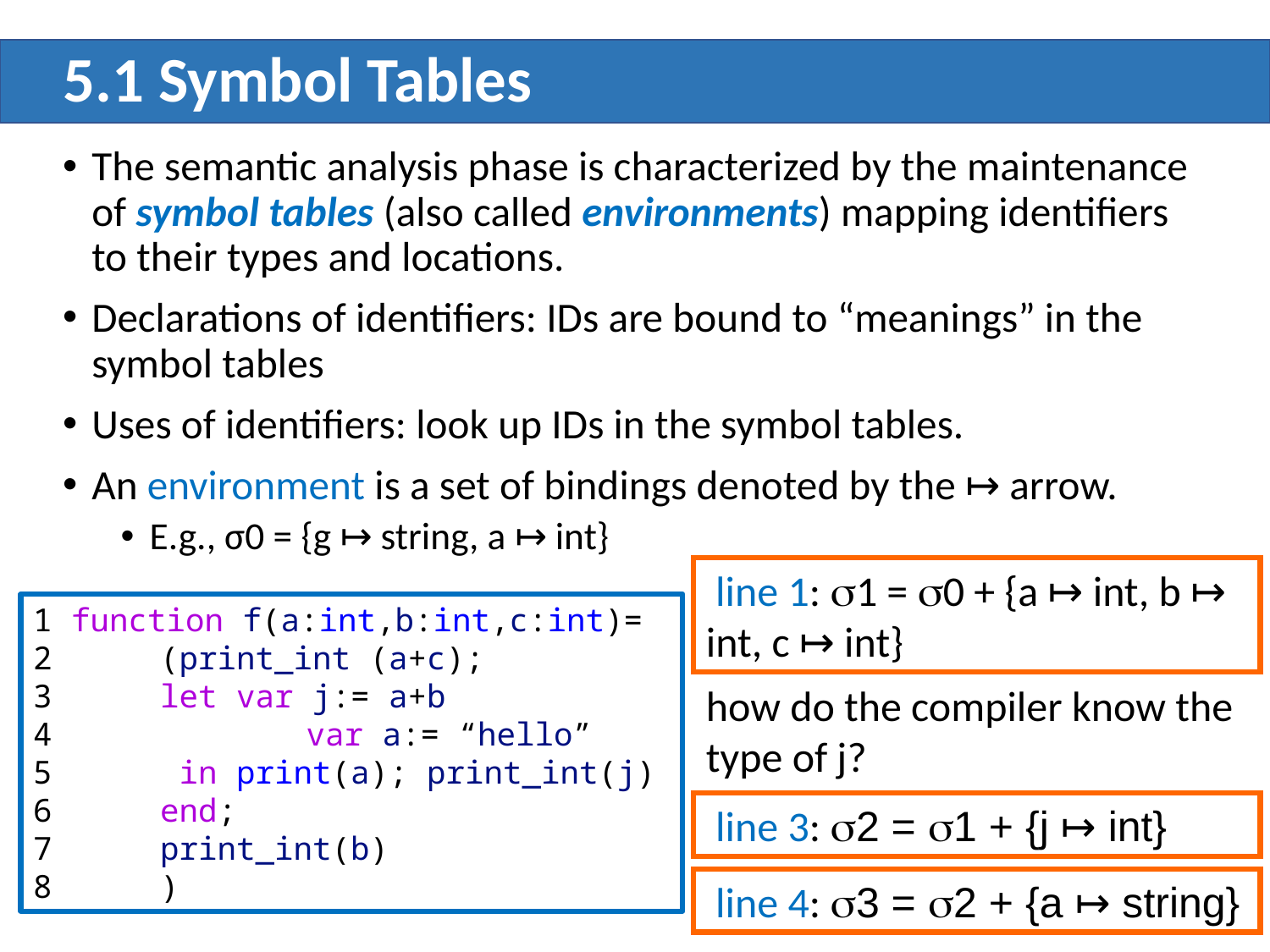

# 5.1 Symbol Tables
The semantic analysis phase is characterized by the maintenance of symbol tables (also called environments) mapping identiﬁers to their types and locations.
Declarations of identifiers: IDs are bound to “meanings” in the symbol tables
Uses of identifiers: look up IDs in the symbol tables.
An environment is a set of bindings denoted by the ↦ arrow.
E.g., σ0 = {g ↦ string, a ↦ int}

 line 1: σ1 = σ0 + {a ↦ int, b ↦ int, c ↦ int}
1 function f(a:int,b:int,c:int)=
2	(print_int (a+c);
3	let var j:= a+b
4		 var a:= “hello”
5	 in print(a); print_int(j)
6	end;
7	print_int(b)
8	)
how do the compiler know the type of j?
 line 3: σ2 = σ1 + {j ↦ int}
 line 4: σ3 = σ2 + {a ↦ string}